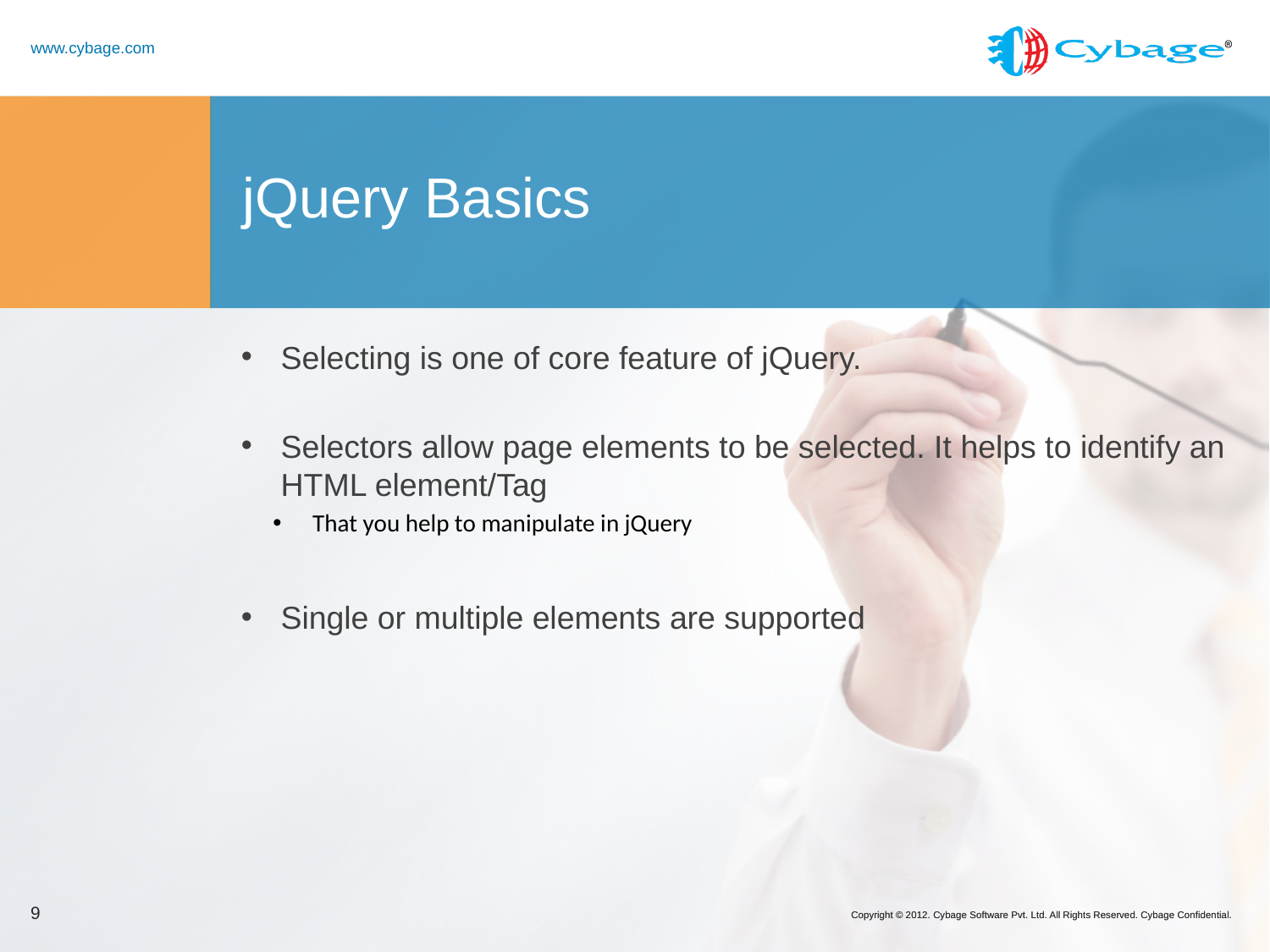

# jQuery Basics
Selecting is one of core feature of jQuery.

Selectors allow page elements to be selected. It helps to identify an HTML element/Tag
That you help to manipulate in jQuery

Single or multiple elements are supported

9